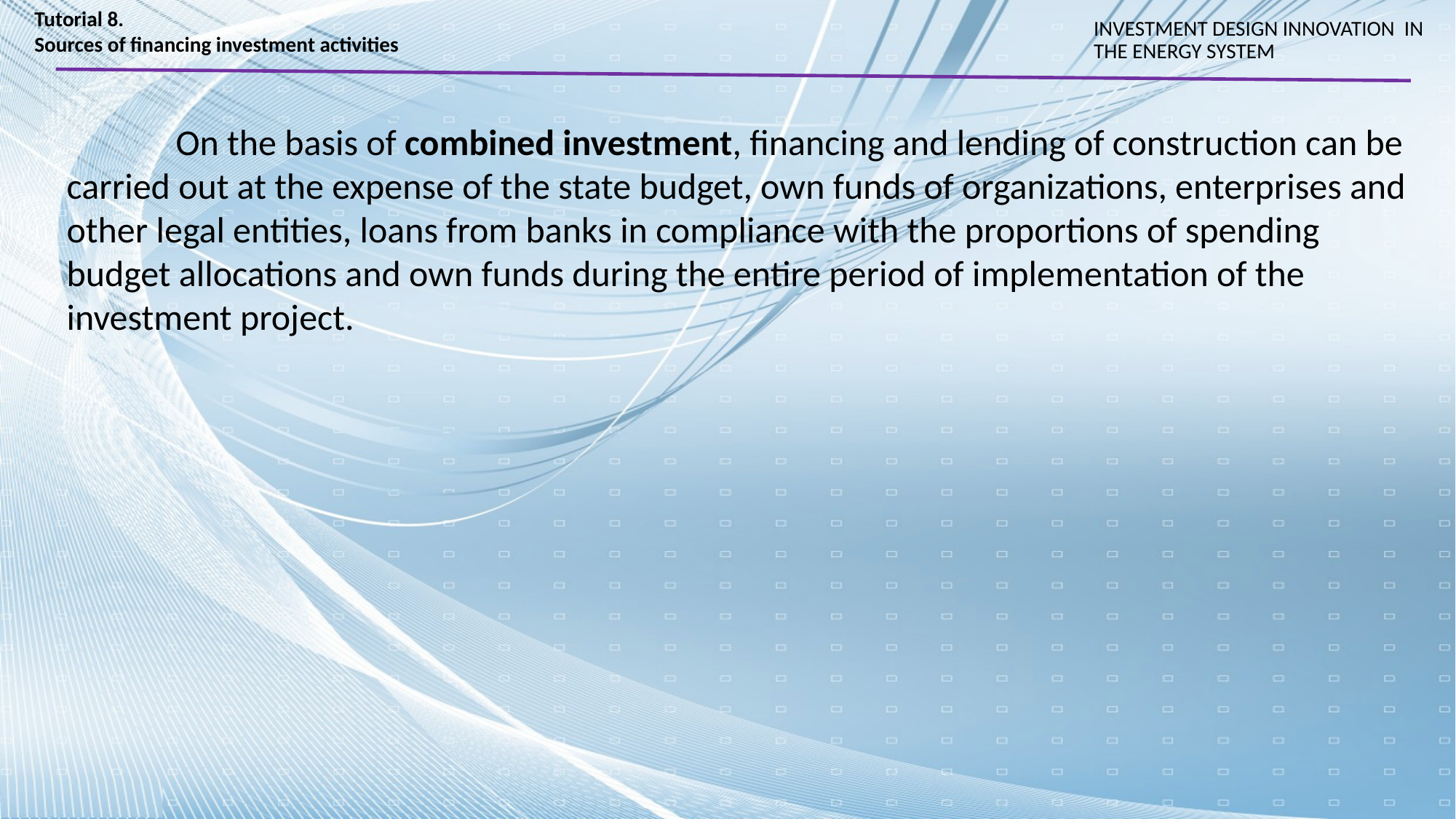

Tutorial 8.
Sources of financing investment activities
INVESTMENT DESIGN INNOVATION  IN
THE ENERGY SYSTEM
	On the basis of combined investment, financing and lending of construction can be carried out at the expense of the state budget, own funds of organizations, enterprises and other legal entities, loans from banks in compliance with the proportions of spending budget allocations and own funds during the entire period of implementation of the investment project.